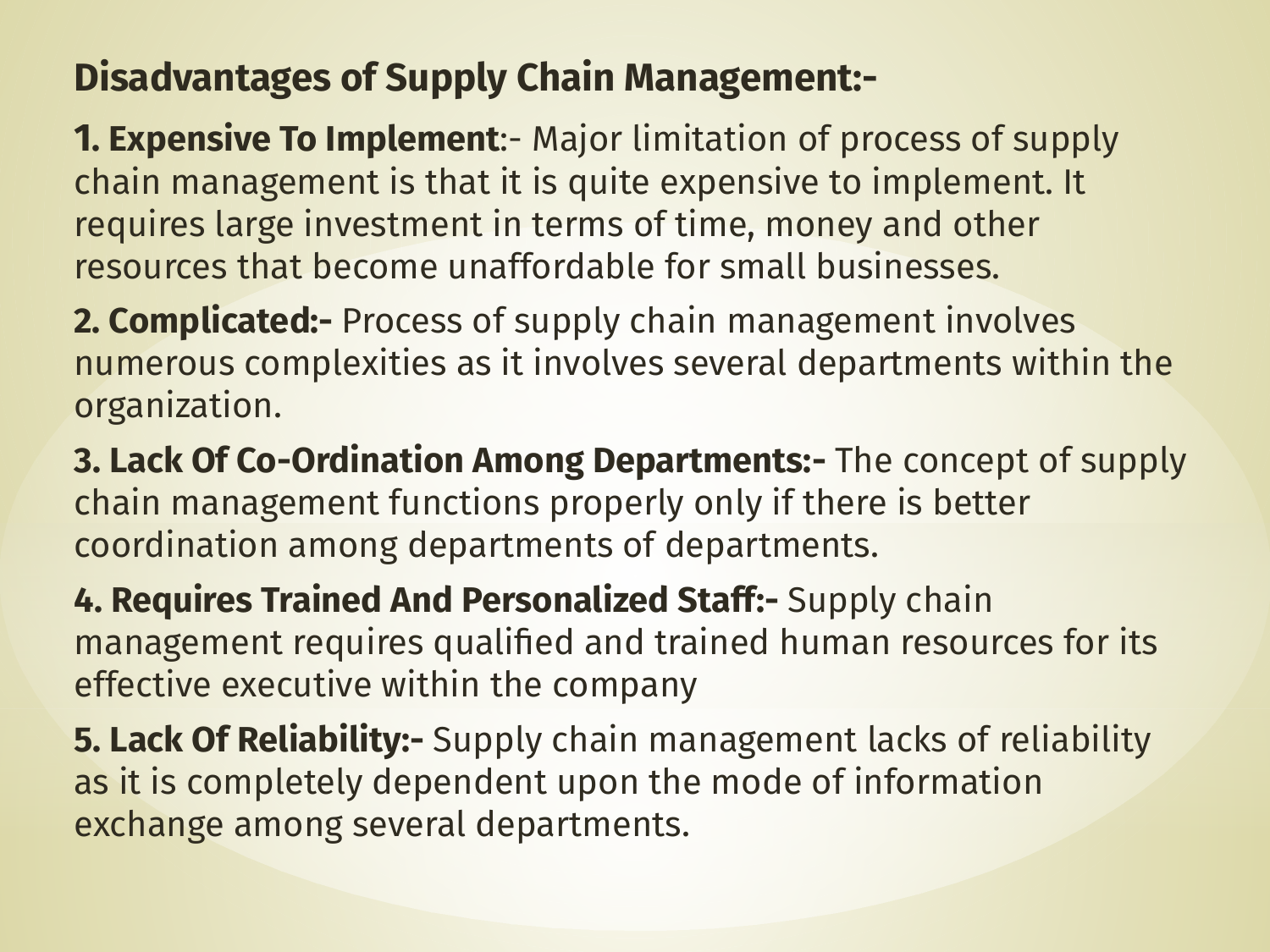

Disadvantages of Supply Chain Management:-
1. Expensive To Implement:- Major limitation of process of supply chain management is that it is quite expensive to implement. It requires large investment in terms of time, money and other resources that become unaffordable for small businesses.
2. Complicated:- Process of supply chain management involves numerous complexities as it involves several departments within the organization.
3. Lack Of Co-Ordination Among Departments:- The concept of supply chain management functions properly only if there is better coordination among departments of departments.
4. Requires Trained And Personalized Staff:- Supply chain management requires qualified and trained human resources for its effective executive within the company
5. Lack Of Reliability:- Supply chain management lacks of reliability as it is completely dependent upon the mode of information exchange among several departments.